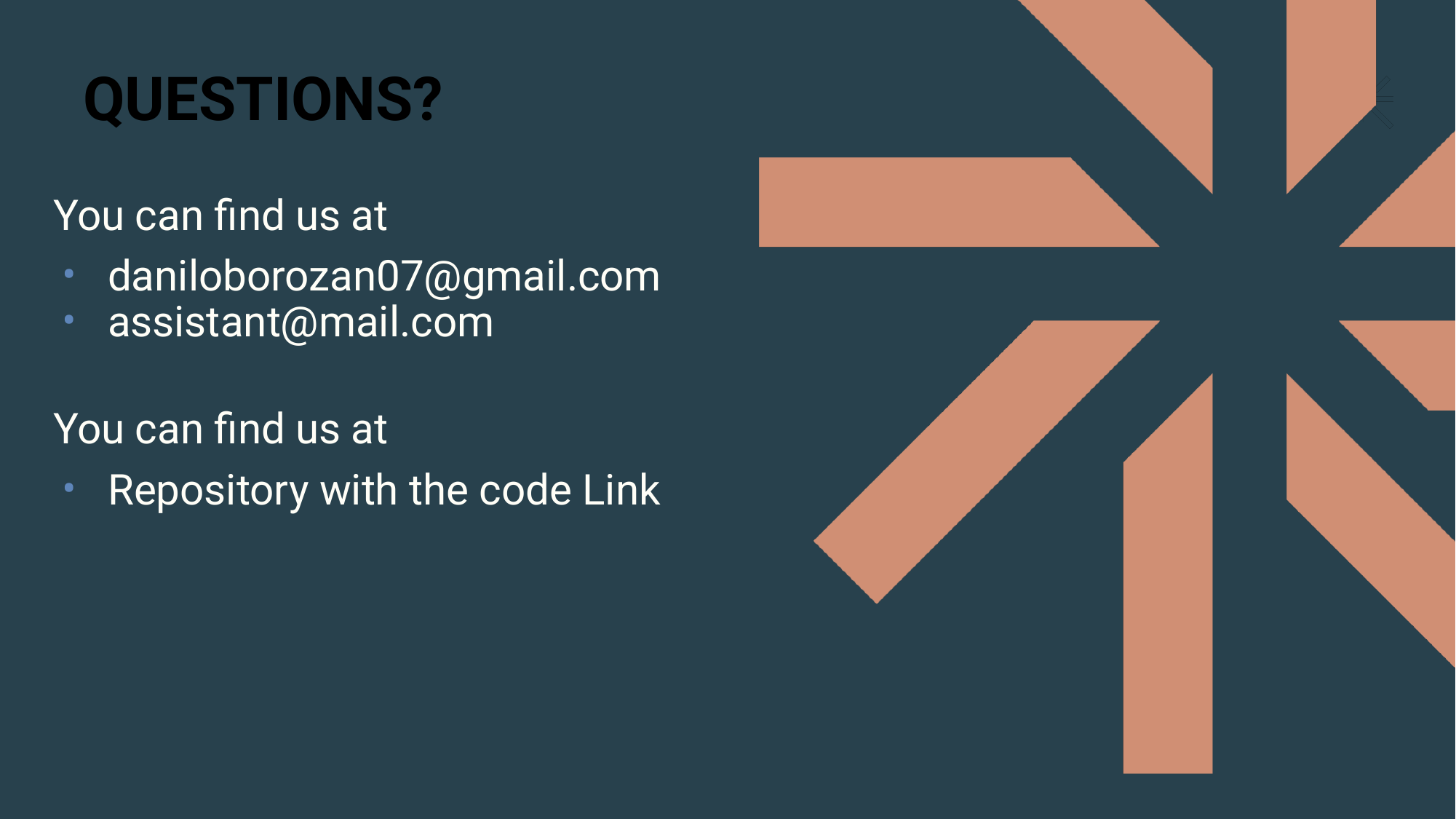

# QUESTIONS?
You can find us at
daniloborozan07@gmail.com
assistant@mail.com

You can find us at
Repository with the code Link